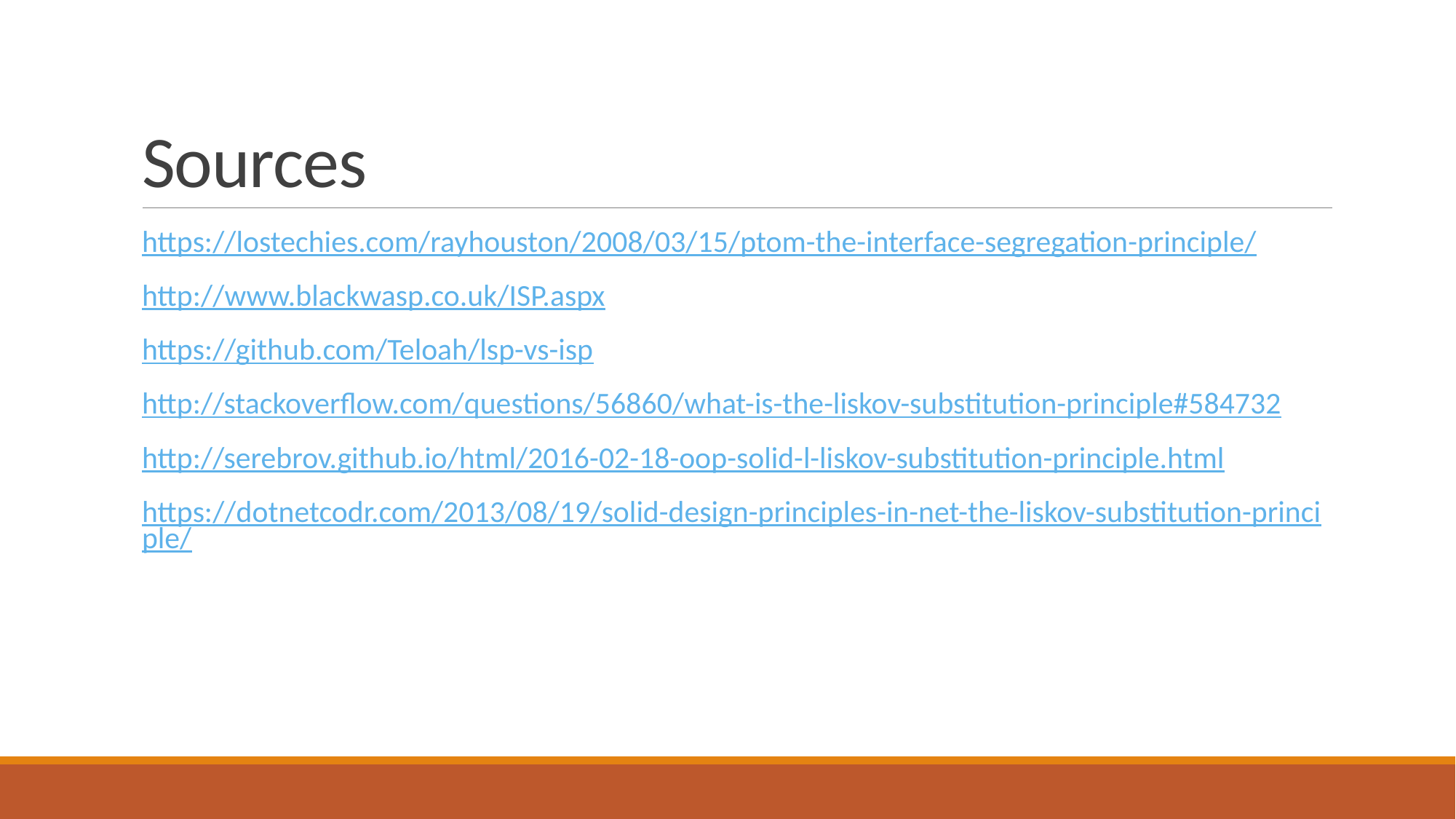

# Sources
https://lostechies.com/rayhouston/2008/03/15/ptom-the-interface-segregation-principle/
http://www.blackwasp.co.uk/ISP.aspx
https://github.com/Teloah/lsp-vs-isp
http://stackoverflow.com/questions/56860/what-is-the-liskov-substitution-principle#584732
http://serebrov.github.io/html/2016-02-18-oop-solid-l-liskov-substitution-principle.html
https://dotnetcodr.com/2013/08/19/solid-design-principles-in-net-the-liskov-substitution-principle/